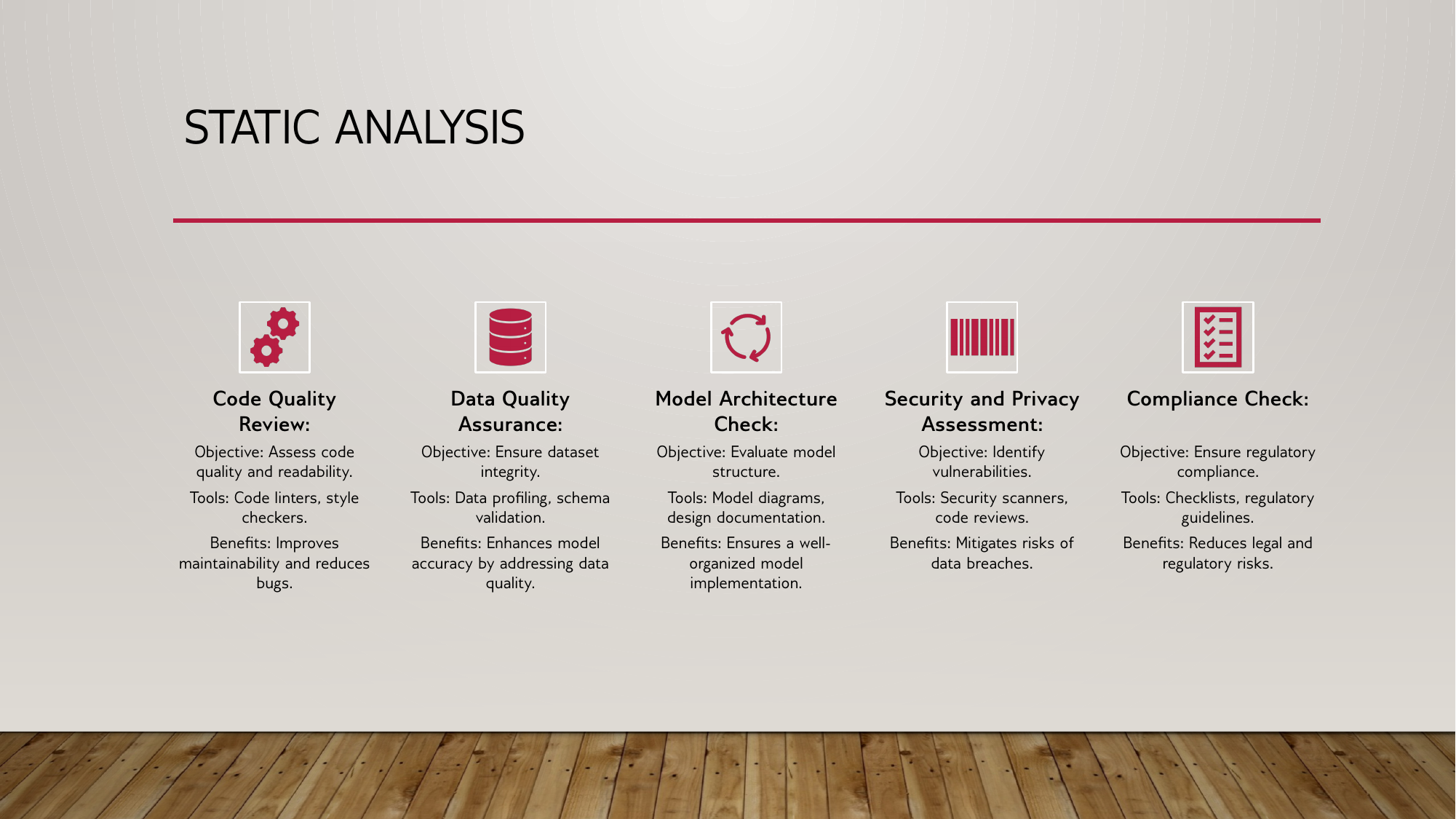

# Static Analysis
Code Quality Review:
Objective: Assess code quality and readability.
Tools: Code linters, style checkers.
Benefits: Improves maintainability and reduces bugs.
Data Quality Assurance:
Objective: Ensure dataset integrity.
Tools: Data profiling, schema validation.
Benefits: Enhances model accuracy by addressing data quality.
Model Architecture Check:
Objective: Evaluate model structure.
Tools: Model diagrams, design documentation.
Benefits: Ensures a well-organized model implementation.
Security and Privacy Assessment:
Objective: Identify vulnerabilities.
Tools: Security scanners, code reviews.
Benefits: Mitigates risks of data breaches.
Compliance Check:
Objective: Ensure regulatory compliance.
Tools: Checklists, regulatory guidelines.
Benefits: Reduces legal and regulatory risks.